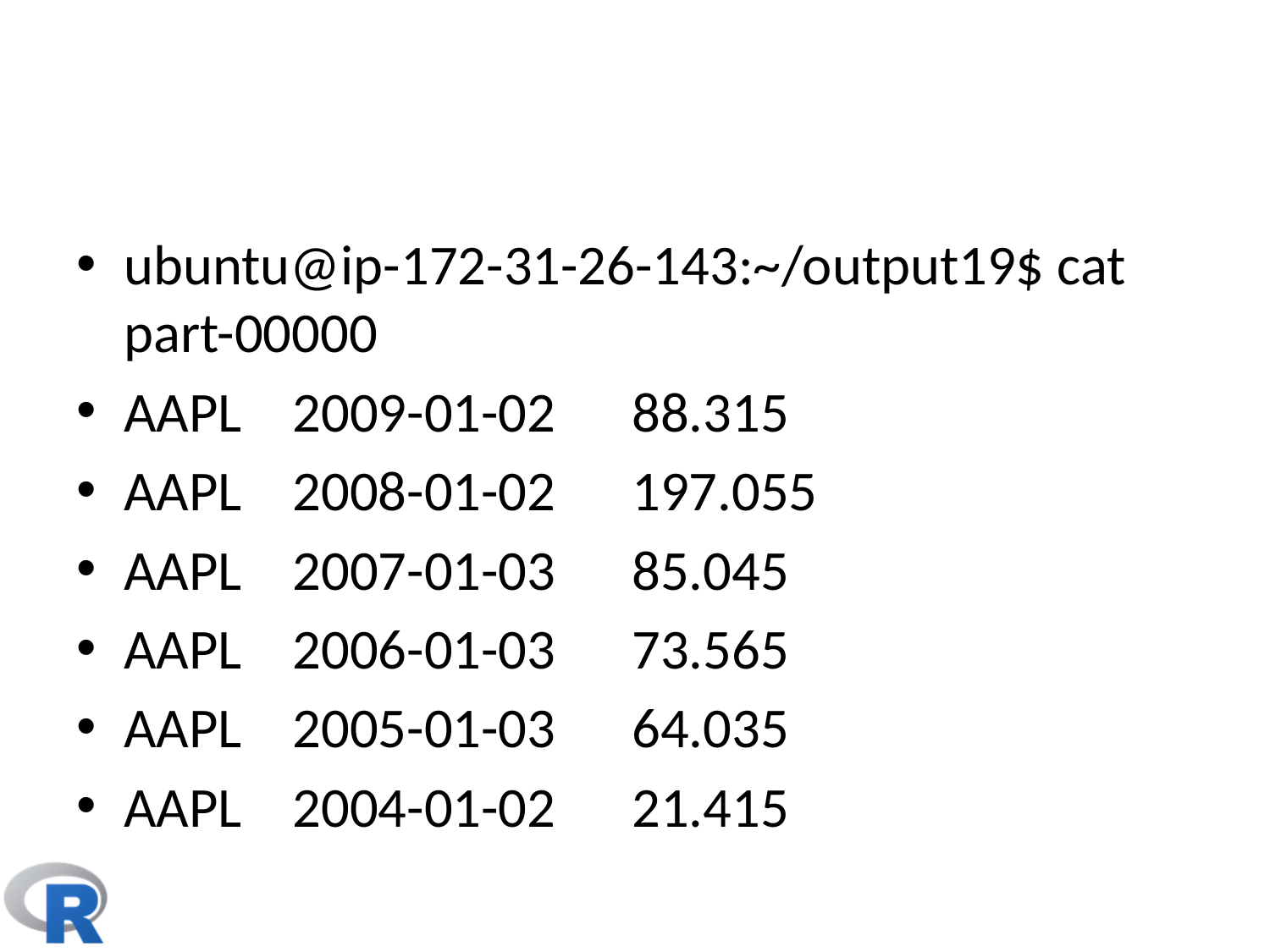

ubuntu@ip-172-31-26-143:~/output19$ cat part-00000
AAPL    2009-01-02      88.315
AAPL    2008-01-02      197.055
AAPL    2007-01-03      85.045
AAPL    2006-01-03      73.565
AAPL    2005-01-03      64.035
AAPL    2004-01-02      21.415